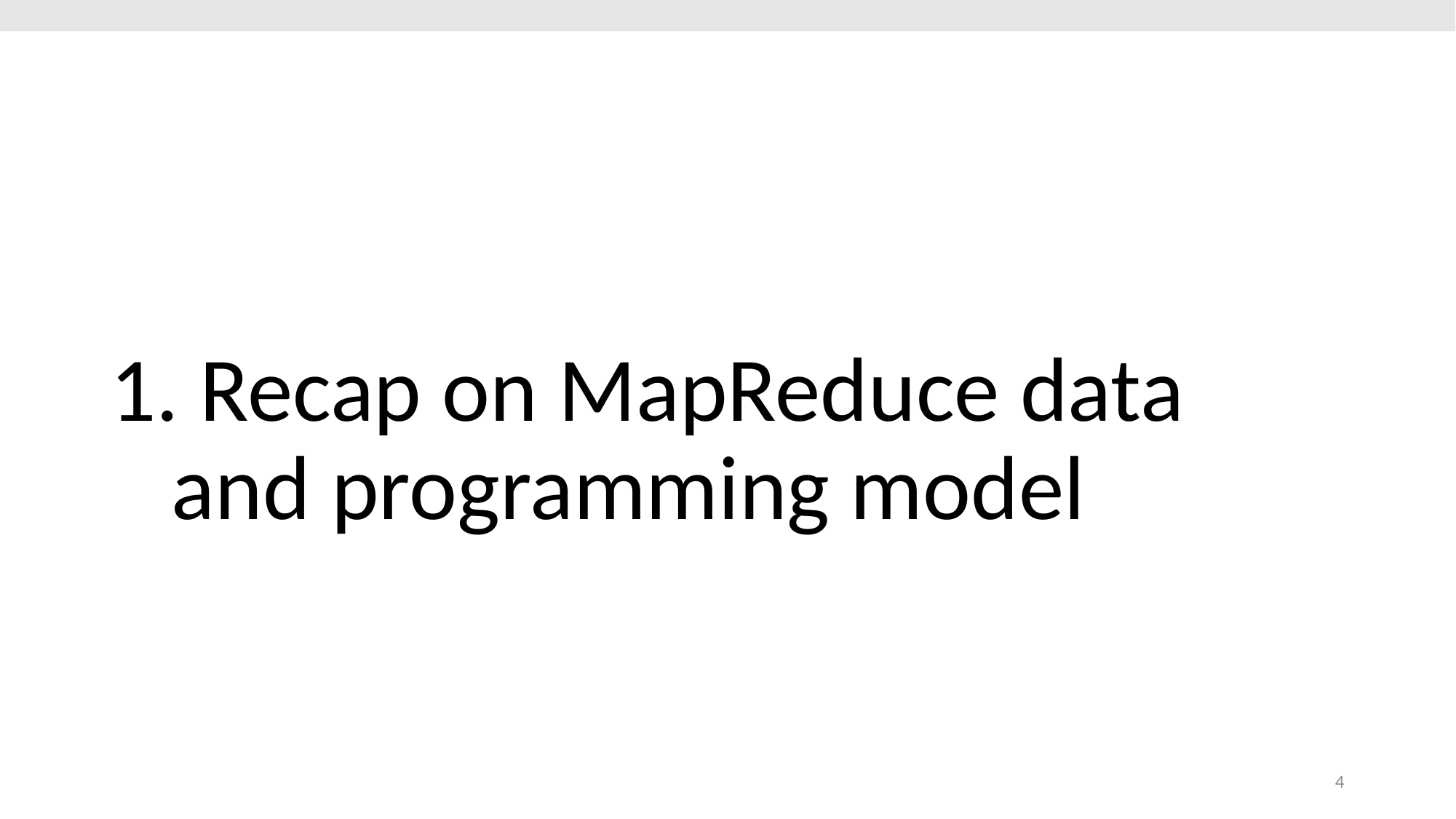

# Recap on MapReduce data and programming model
4